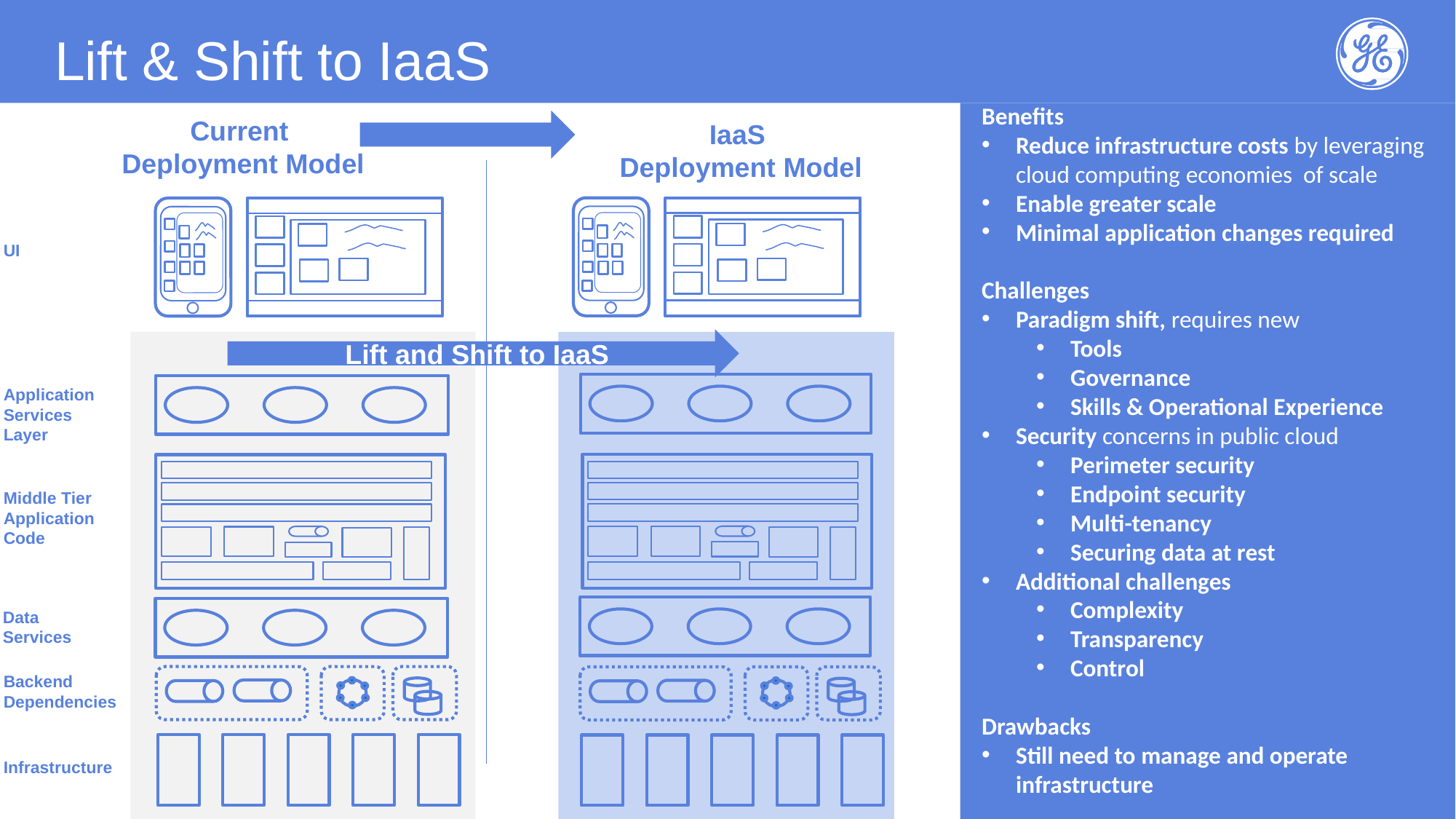

# Lift & Shift to IaaS
Benefits
Reduce infrastructure costs by leveraging cloud computing economies  of scale
Enable greater scale
Minimal application changes required

Challenges
Paradigm shift, requires new
Tools
Governance
Skills & Operational Experience
Security concerns in public cloud
Perimeter security
Endpoint security
Multi-tenancy
Securing data at rest
Additional challenges
Complexity
Transparency
Control

Drawbacks
Still need to manage and operate infrastructure

Current
Deployment Model

IaaS
Deployment Model

UI

Lift and Shift to IaaS

Application
Services
Layer

Middle Tier
Application
Code

Data
Services

Backend
Dependencies

Infrastructure